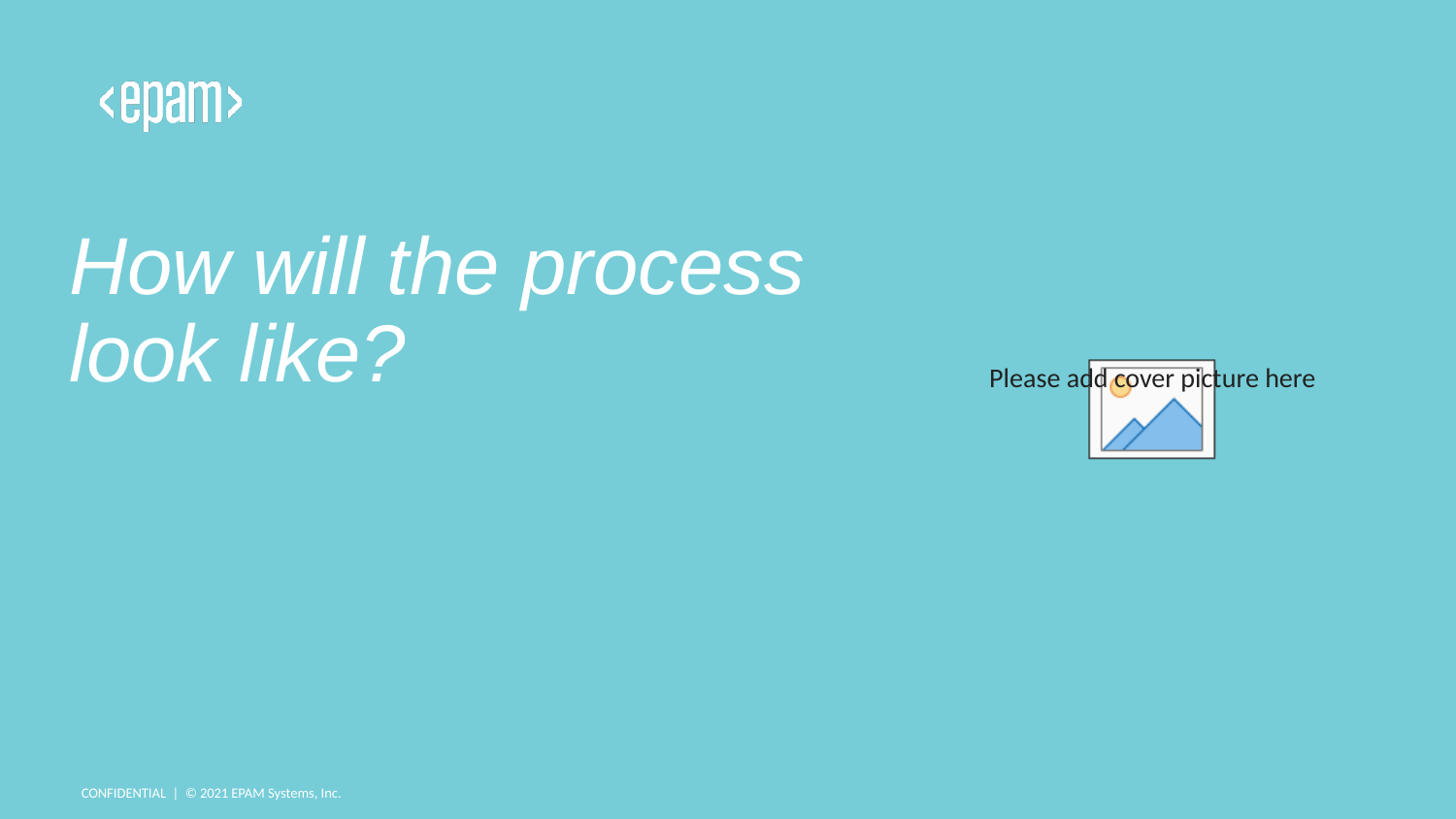

# How will the process look like?